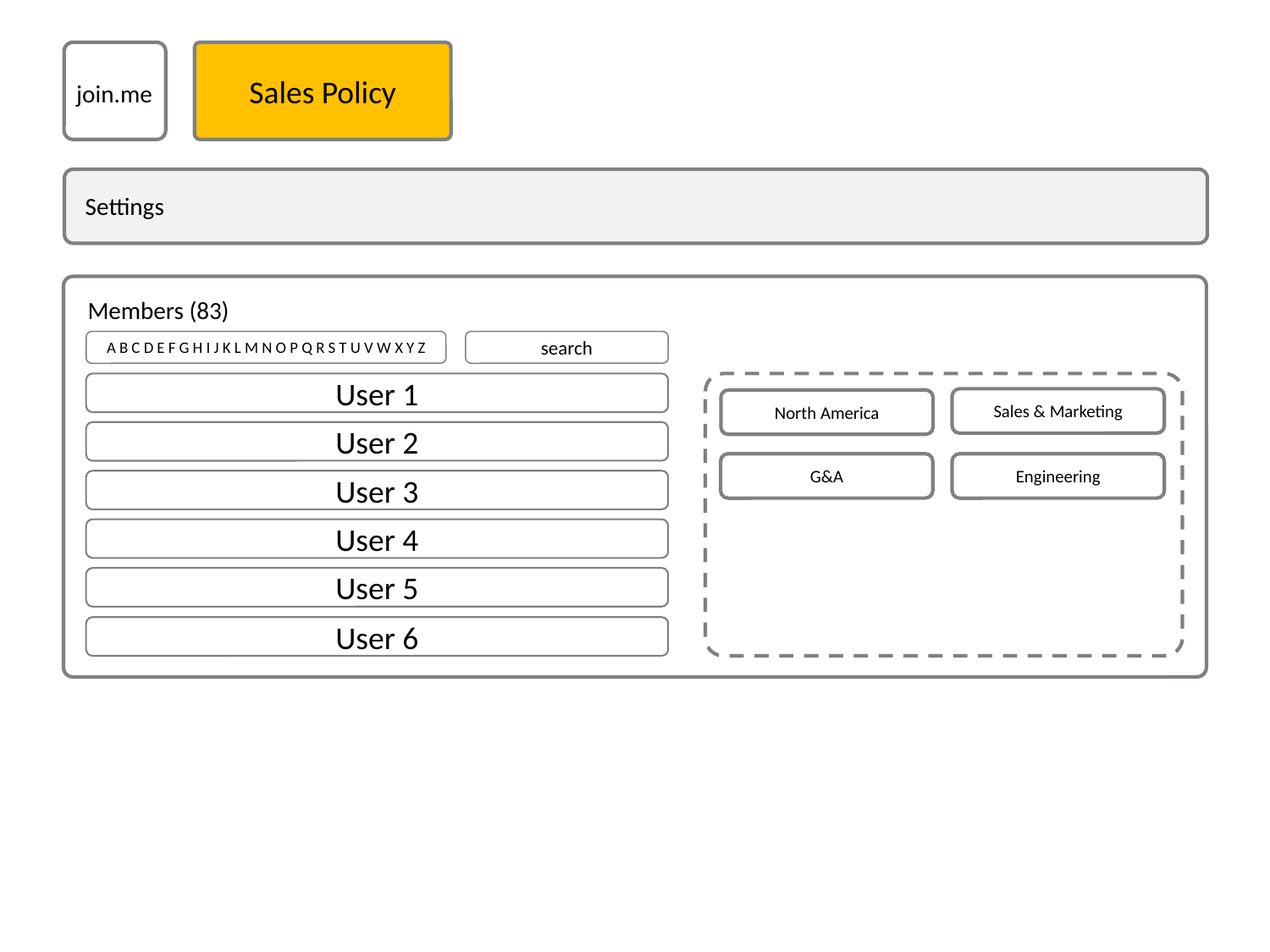

Sales Policy
join.me

Settings

Members (83)
A B C D E F G H I J K L M N O P Q R S T U V W X Y Z
search
User 1

Sales & Marketing
North America
User 2
G&A
Engineering
User 3
User 4
User 5
User 6